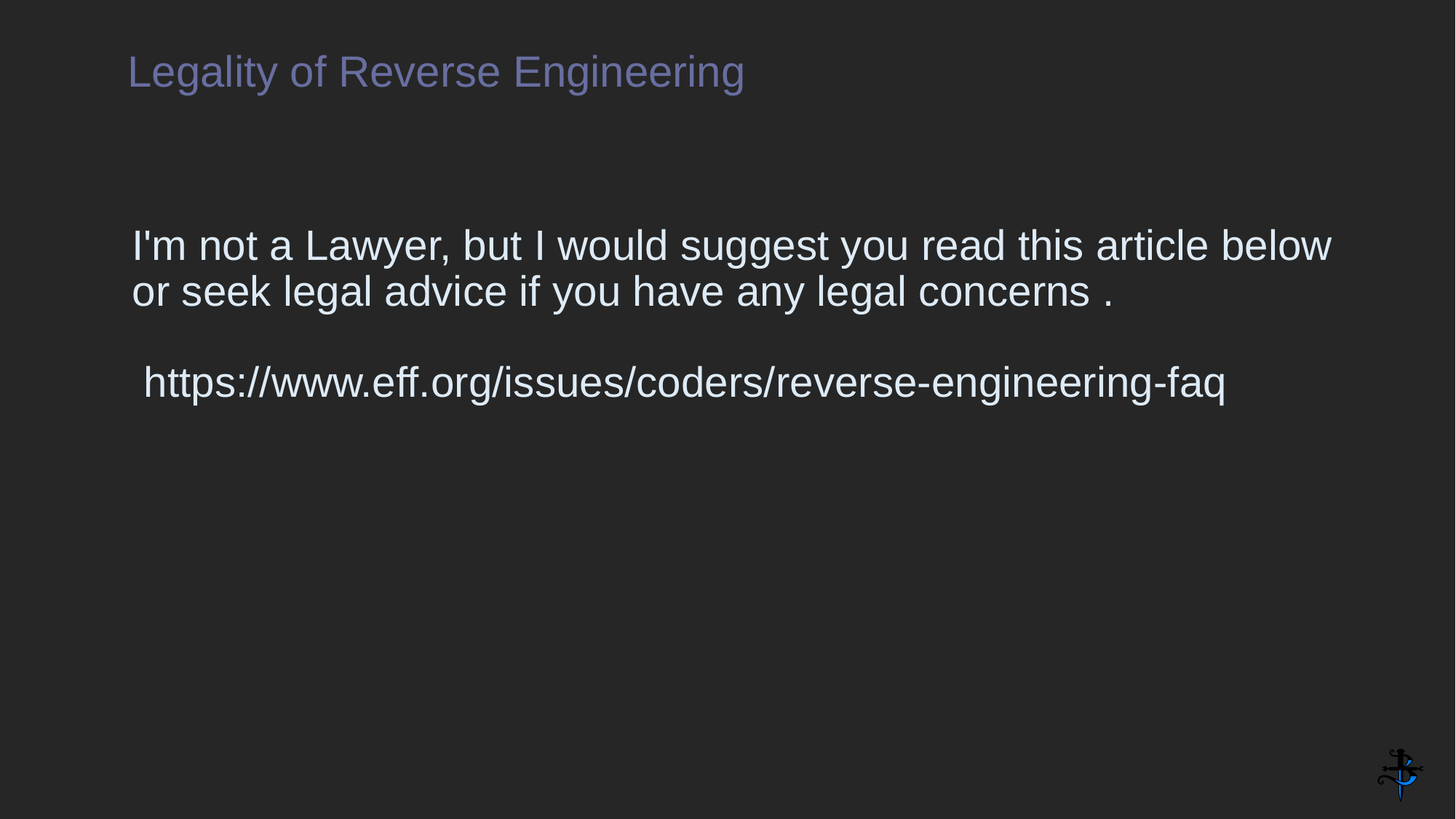

# Legality of Reverse Engineering
I'm not a Lawyer, but I would suggest you read this article below or seek legal advice if you have any legal concerns .

 https://www.eff.org/issues/coders/reverse-engineering-faq